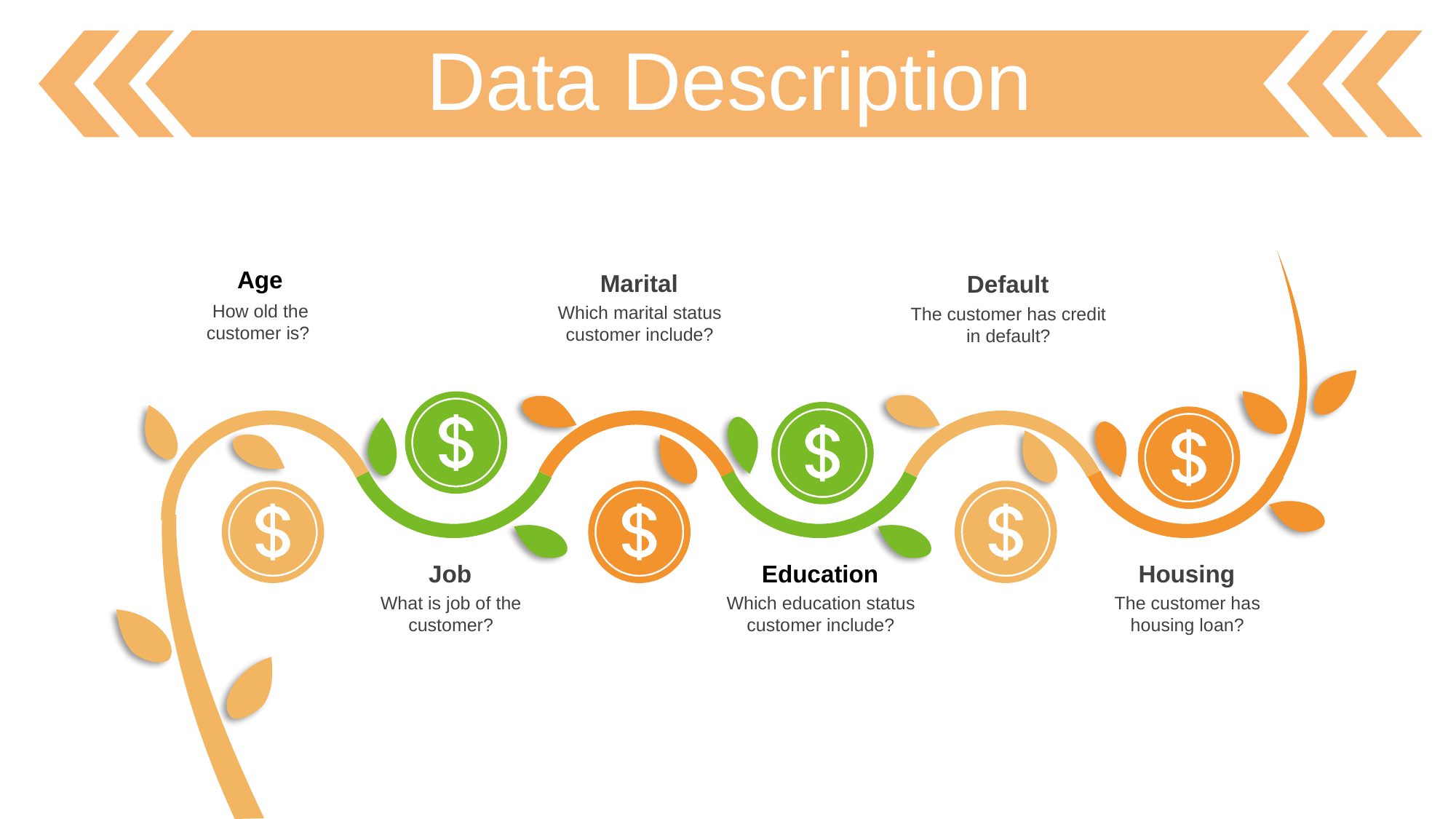

Data Description

Age
How old the customer is?
Marital
Which marital status customer include?
Default
The customer has credit in default?

Job
What is job of the customer?
Education
Which education status customer include?

Housing
The customer has housing loan?